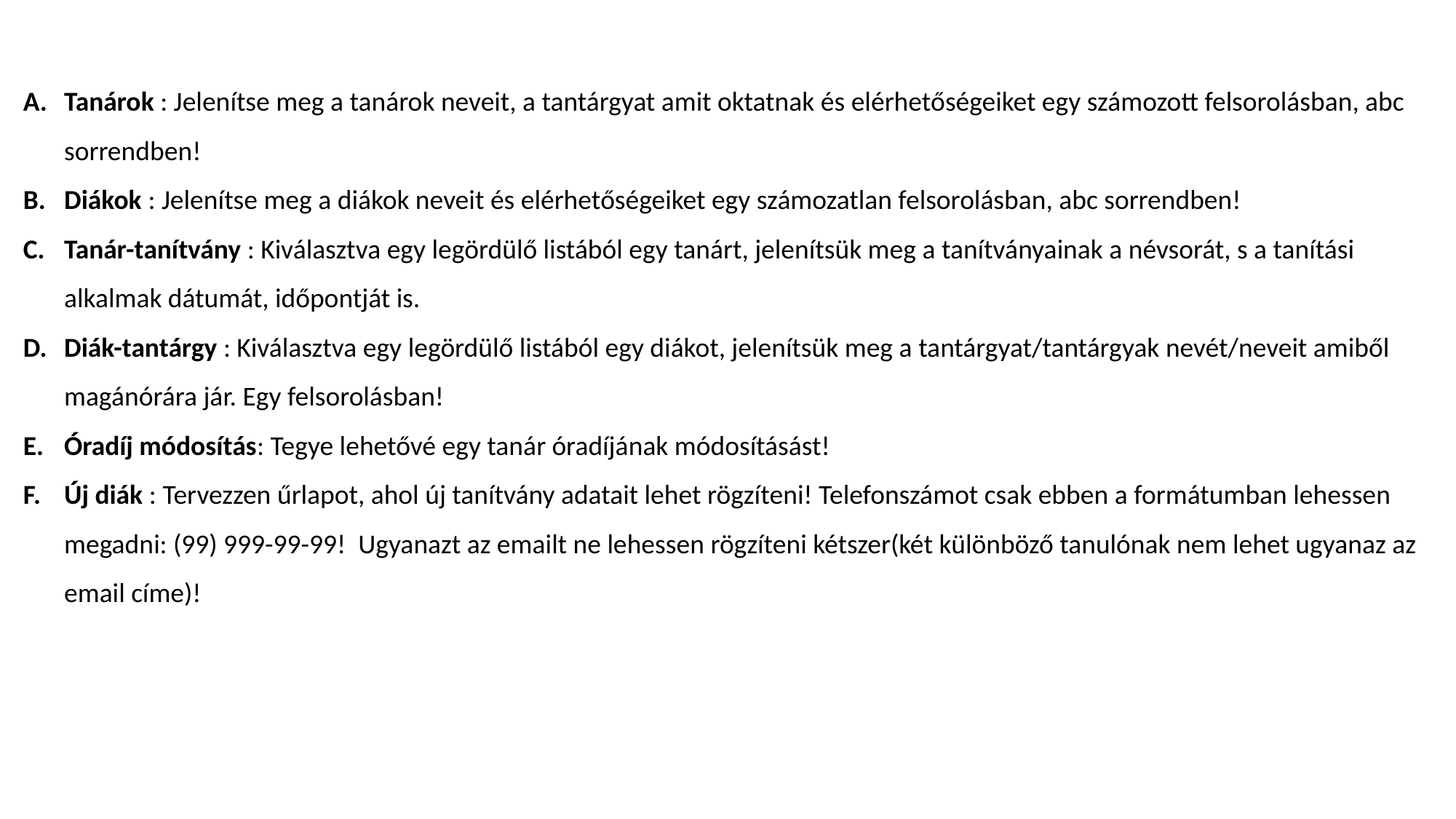

Tanárok : Jelenítse meg a tanárok neveit, a tantárgyat amit oktatnak és elérhetőségeiket egy számozott felsorolásban, abc sorrendben!
Diákok : Jelenítse meg a diákok neveit és elérhetőségeiket egy számozatlan felsorolásban, abc sorrendben!
Tanár-tanítvány : Kiválasztva egy legördülő listából egy tanárt, jelenítsük meg a tanítványainak a névsorát, s a tanítási alkalmak dátumát, időpontját is.
Diák-tantárgy : Kiválasztva egy legördülő listából egy diákot, jelenítsük meg a tantárgyat/tantárgyak nevét/neveit amiből magánórára jár. Egy felsorolásban!
Óradíj módosítás: Tegye lehetővé egy tanár óradíjának módosításást!
Új diák : Tervezzen űrlapot, ahol új tanítvány adatait lehet rögzíteni! Telefonszámot csak ebben a formátumban lehessen megadni: (99) 999-99-99!  Ugyanazt az emailt ne lehessen rögzíteni kétszer(két különböző tanulónak nem lehet ugyanaz az email címe)!